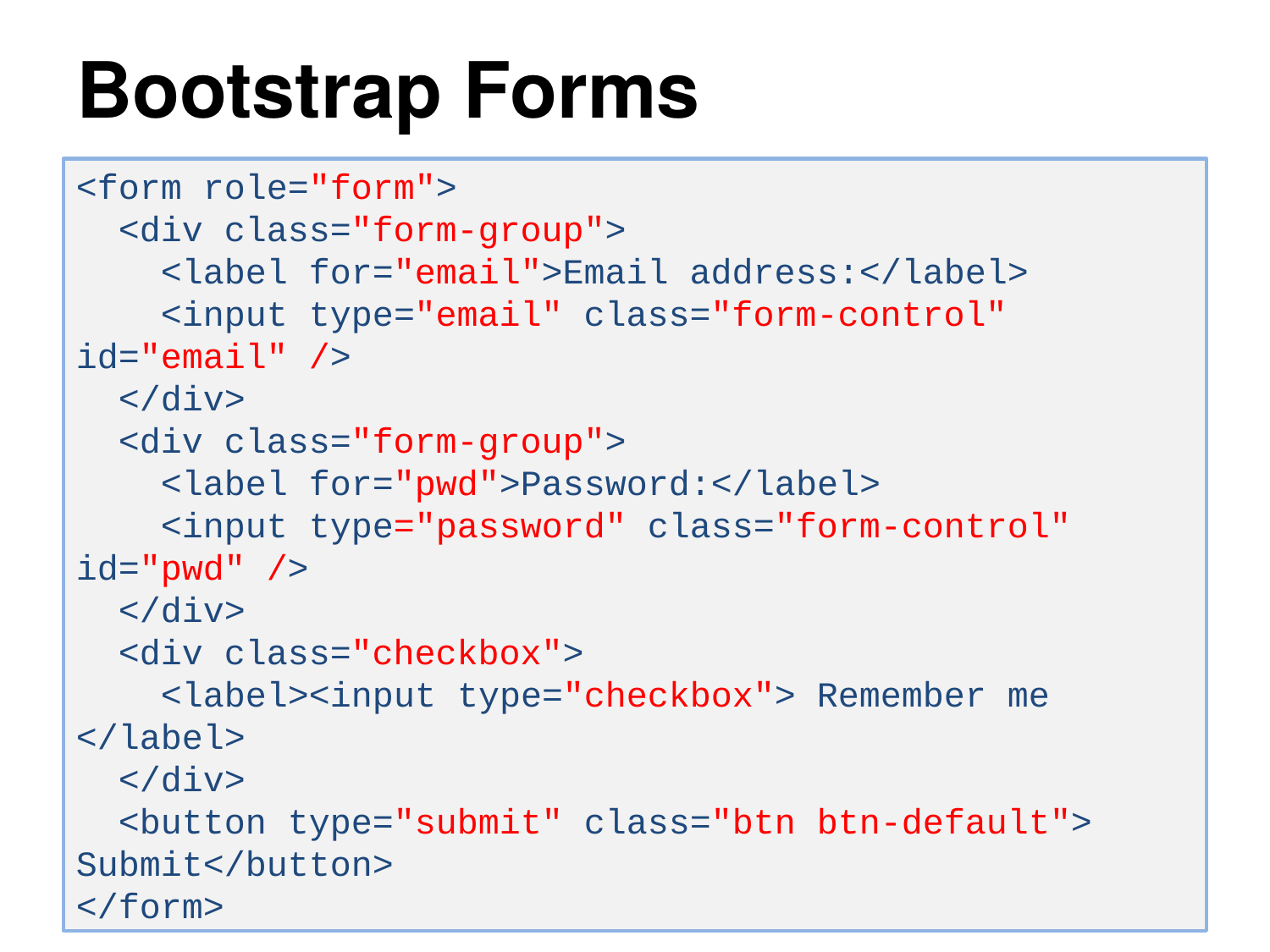

# Bootstrap Forms
<form role="form">
  <div class="form-group">
    <label for="email">Email address:</label>
    <input type="email" class="form-control"
id="email" />
  </div>
  <div class="form-group">
    <label for="pwd">Password:</label>
    <input type="password" class="form-control"
id="pwd" />
  </div>
  <div class="checkbox">
    <label><input type="checkbox"> Remember me </label>
  </div>
  <button type="submit" class="btn btn-default"> Submit</button>
</form>